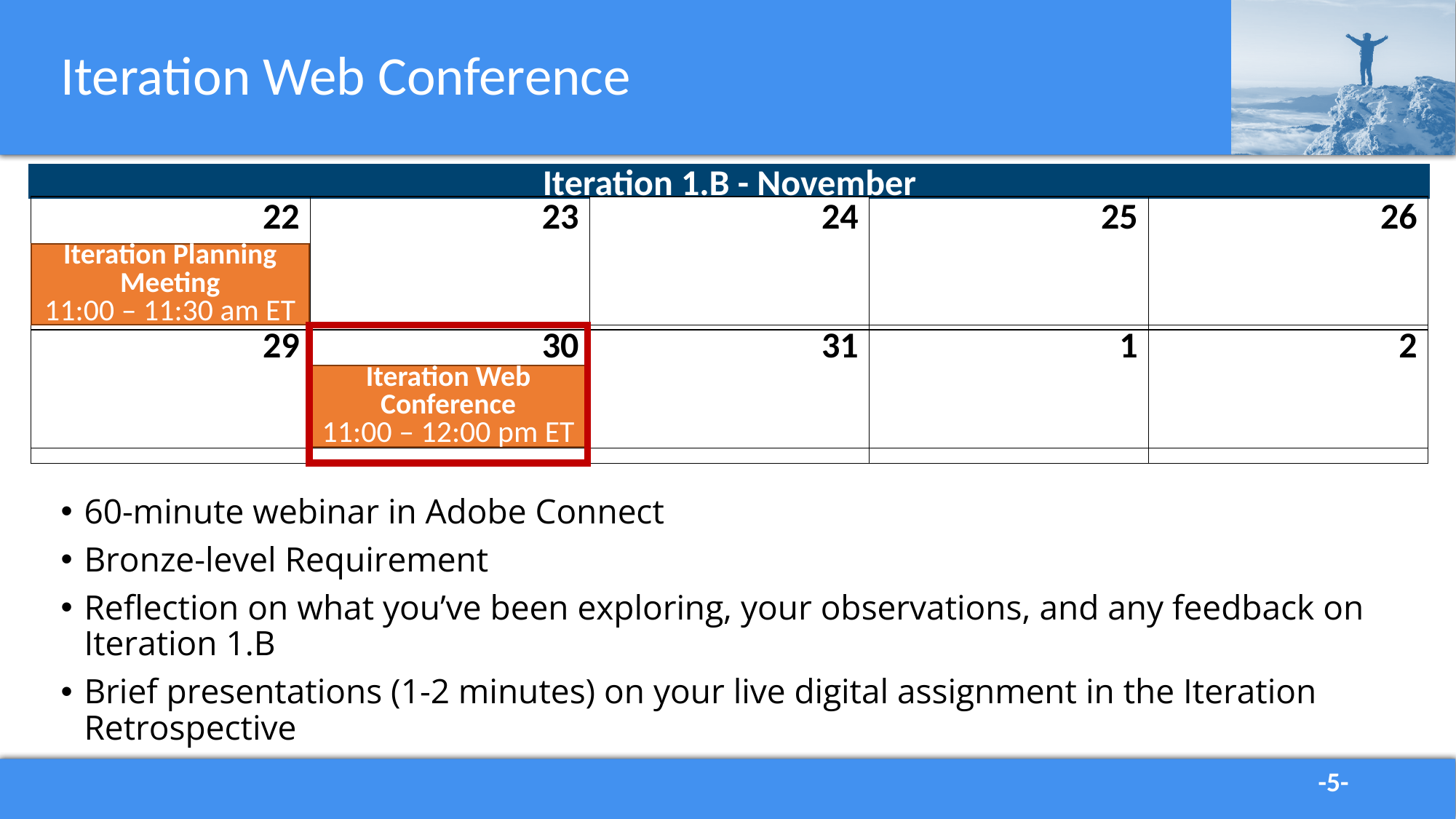

# Iteration Web Conference
Iteration 1.B - November
| 22 | 23 | 24 | 25 | 26 |
| --- | --- | --- | --- | --- |
|  |  |  |  |  |
Iteration Planning Meeting
11:00 – 11:30 am ET
| 29 | 30 | 31 | 1 | 2 |
| --- | --- | --- | --- | --- |

Iteration Web Conference
11:00 – 12:00 pm ET
60-minute webinar in Adobe Connect
Bronze-level Requirement
Reflection on what you’ve been exploring, your observations, and any feedback on Iteration 1.B
Brief presentations (1-2 minutes) on your live digital assignment in the Iteration Retrospective